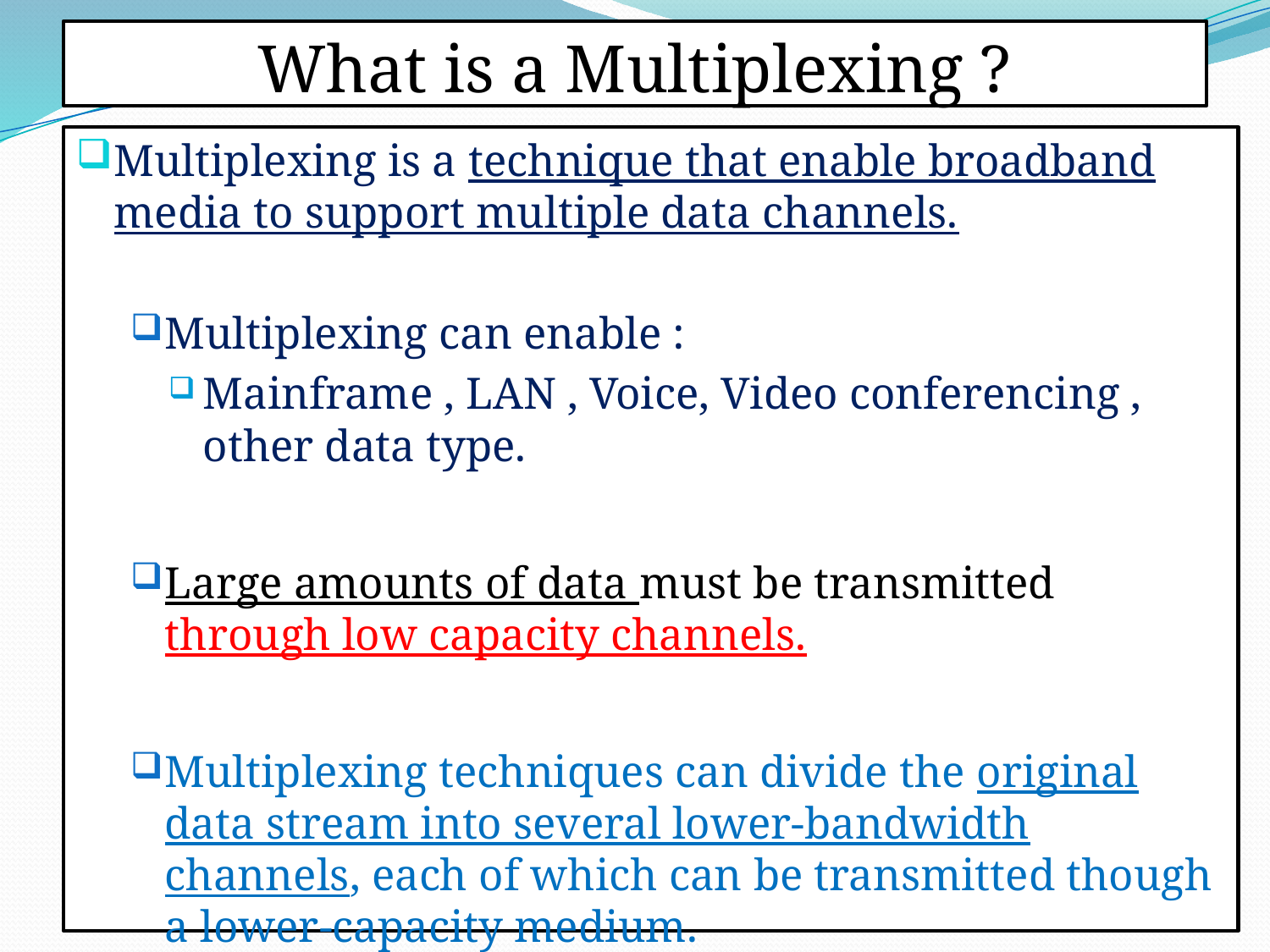

# What is a Multiplexing ?
Multiplexing is a technique that enable broadband media to support multiple data channels.

Multiplexing can enable :
Mainframe , LAN , Voice, Video conferencing , other data type.

Large amounts of data must be transmitted through low capacity channels.

Multiplexing techniques can divide the original data stream into several lower-bandwidth channels, each of which can be transmitted though a lower-capacity medium.